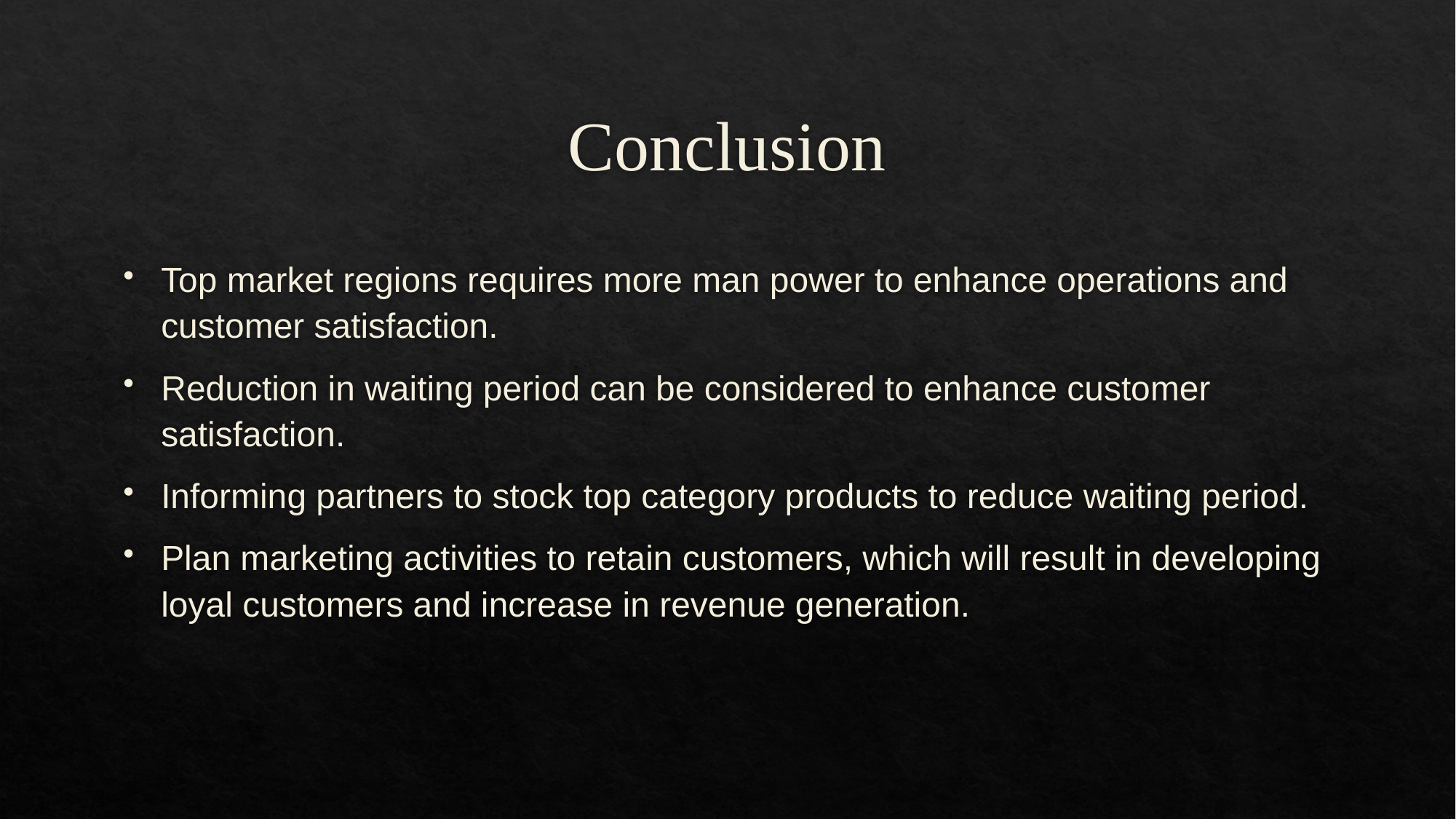

# Conclusion
Top market regions requires more man power to enhance operations and customer satisfaction.
Reduction in waiting period can be considered to enhance customer satisfaction.
Informing partners to stock top category products to reduce waiting period.
Plan marketing activities to retain customers, which will result in developing loyal customers and increase in revenue generation.